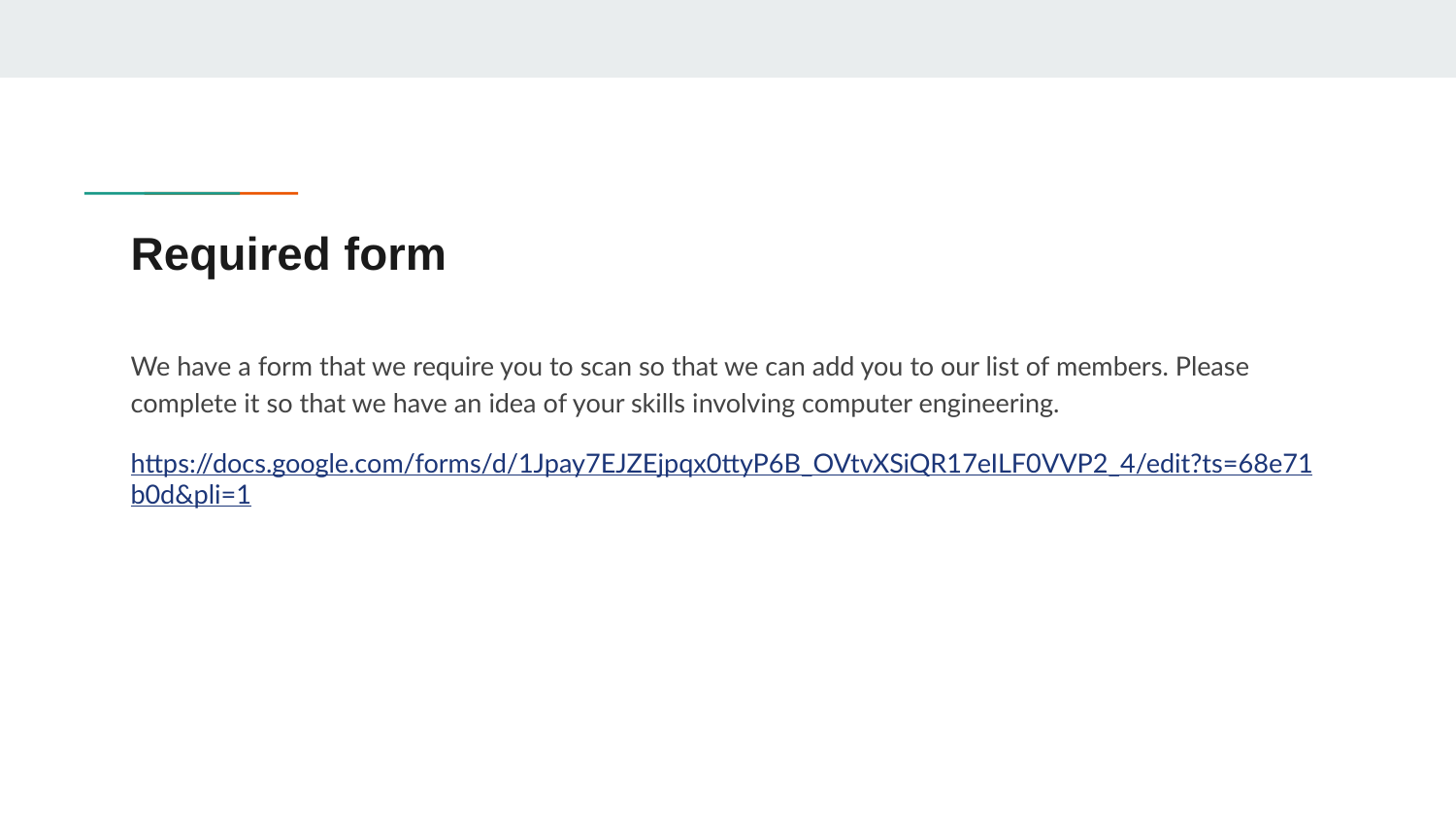

# Required form
We have a form that we require you to scan so that we can add you to our list of members. Please complete it so that we have an idea of your skills involving computer engineering.
https://docs.google.com/forms/d/1Jpay7EJZEjpqx0ttyP6B_OVtvXSiQR17eILF0VVP2_4/edit?ts=68e71b0d&pli=1